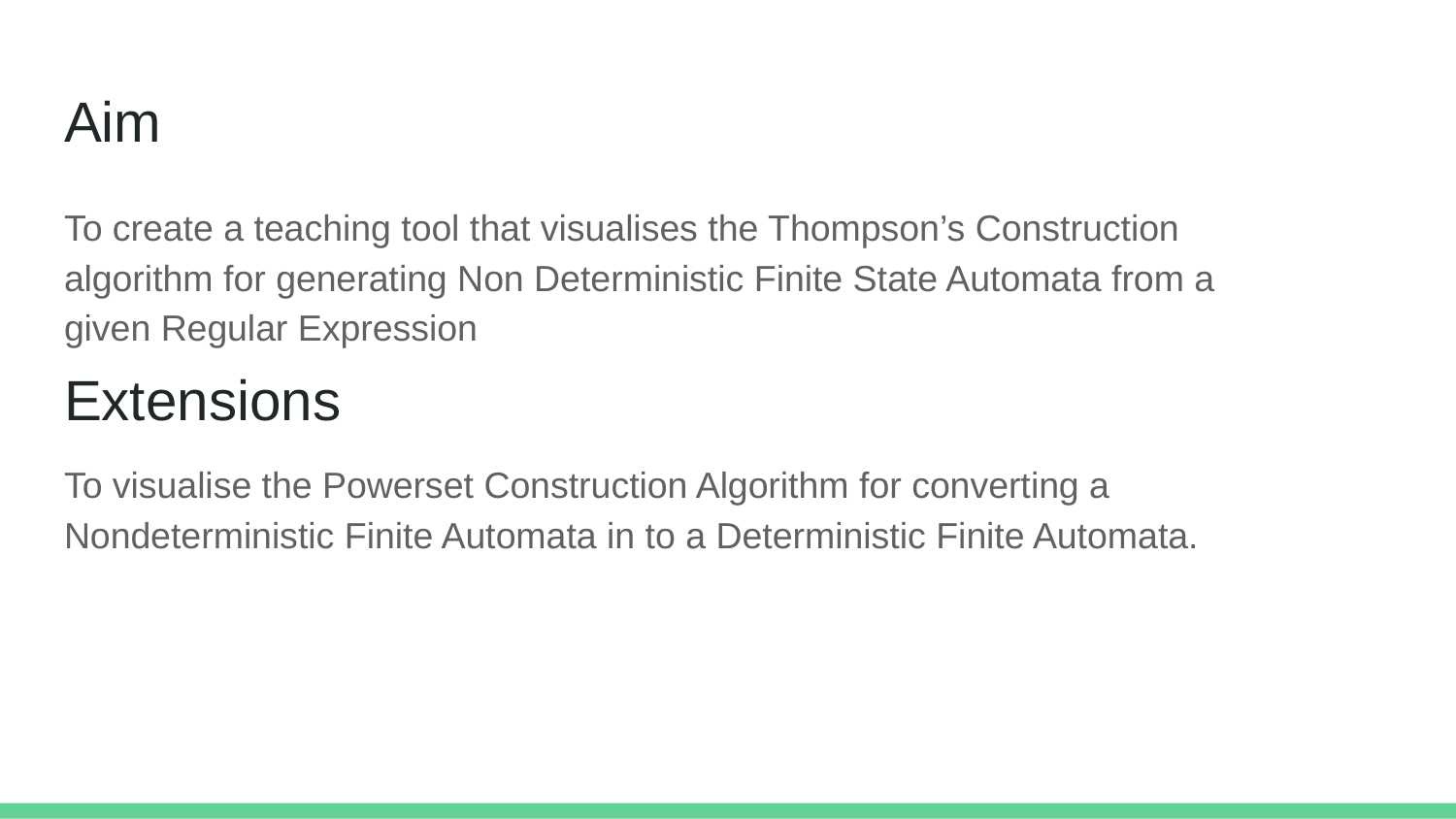

# Aim
To create a teaching tool that visualises the Thompson’s Construction algorithm for generating Non Deterministic Finite State Automata from a given Regular Expression

Extensions
To visualise the Powerset Construction Algorithm for converting a Nondeterministic Finite Automata in to a Deterministic Finite Automata.